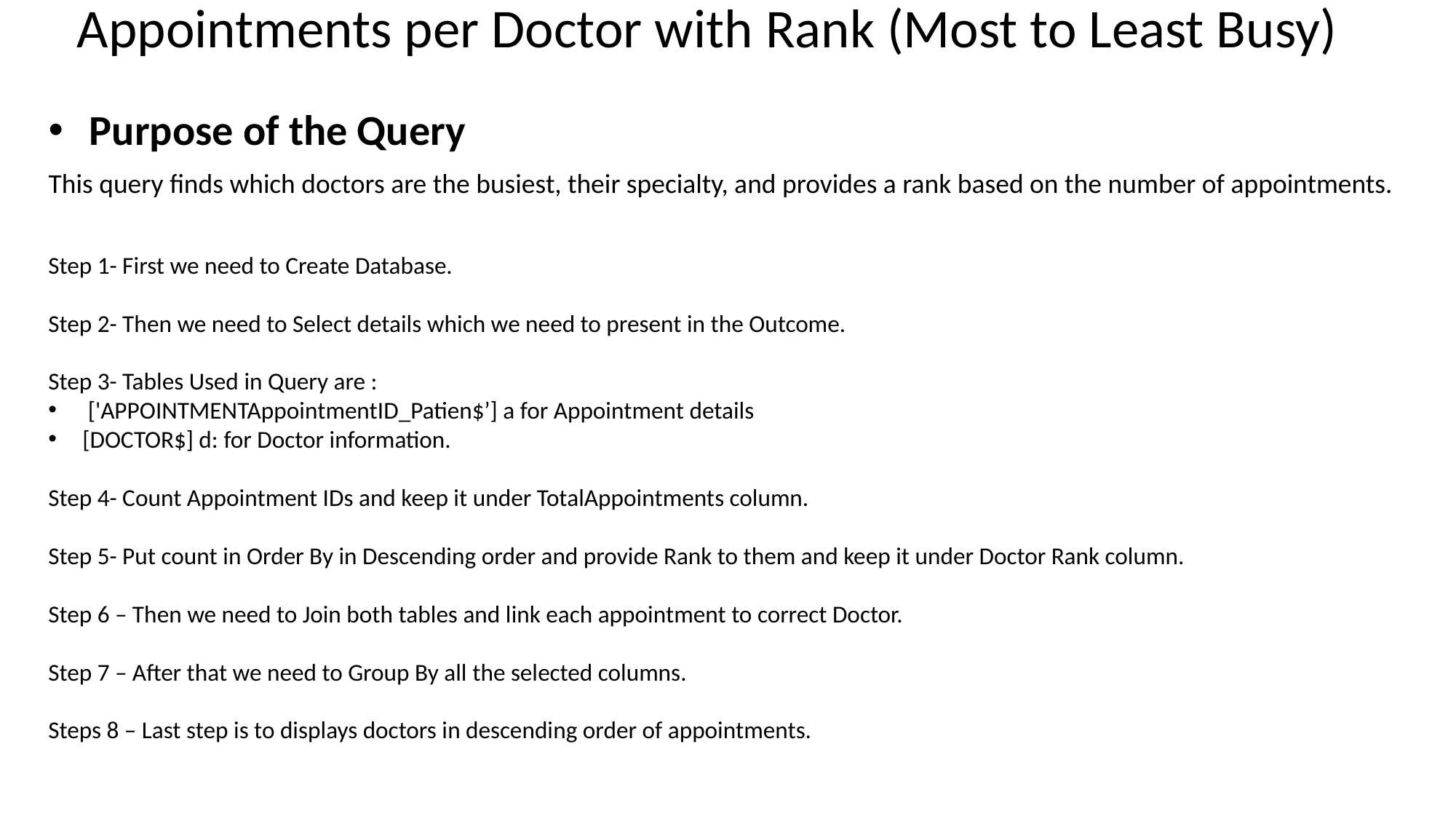

# Appointments per Doctor with Rank (Most to Least Busy)
Purpose of the Query
This query finds which doctors are the busiest, their specialty, and provides a rank based on the number of appointments.

Step 1- First we need to Create Database.

Step 2- Then we need to Select details which we need to present in the Outcome.

Step 3- Tables Used in Query are :
 ['APPOINTMENTAppointmentID_Patien$’] a for Appointment details
[DOCTOR$] d: for Doctor information.

Step 4- Count Appointment IDs and keep it under TotalAppointments column.

Step 5- Put count in Order By in Descending order and provide Rank to them and keep it under Doctor Rank column.

Step 6 – Then we need to Join both tables and link each appointment to correct Doctor.

Step 7 – After that we need to Group By all the selected columns.

Steps 8 – Last step is to displays doctors in descending order of appointments.